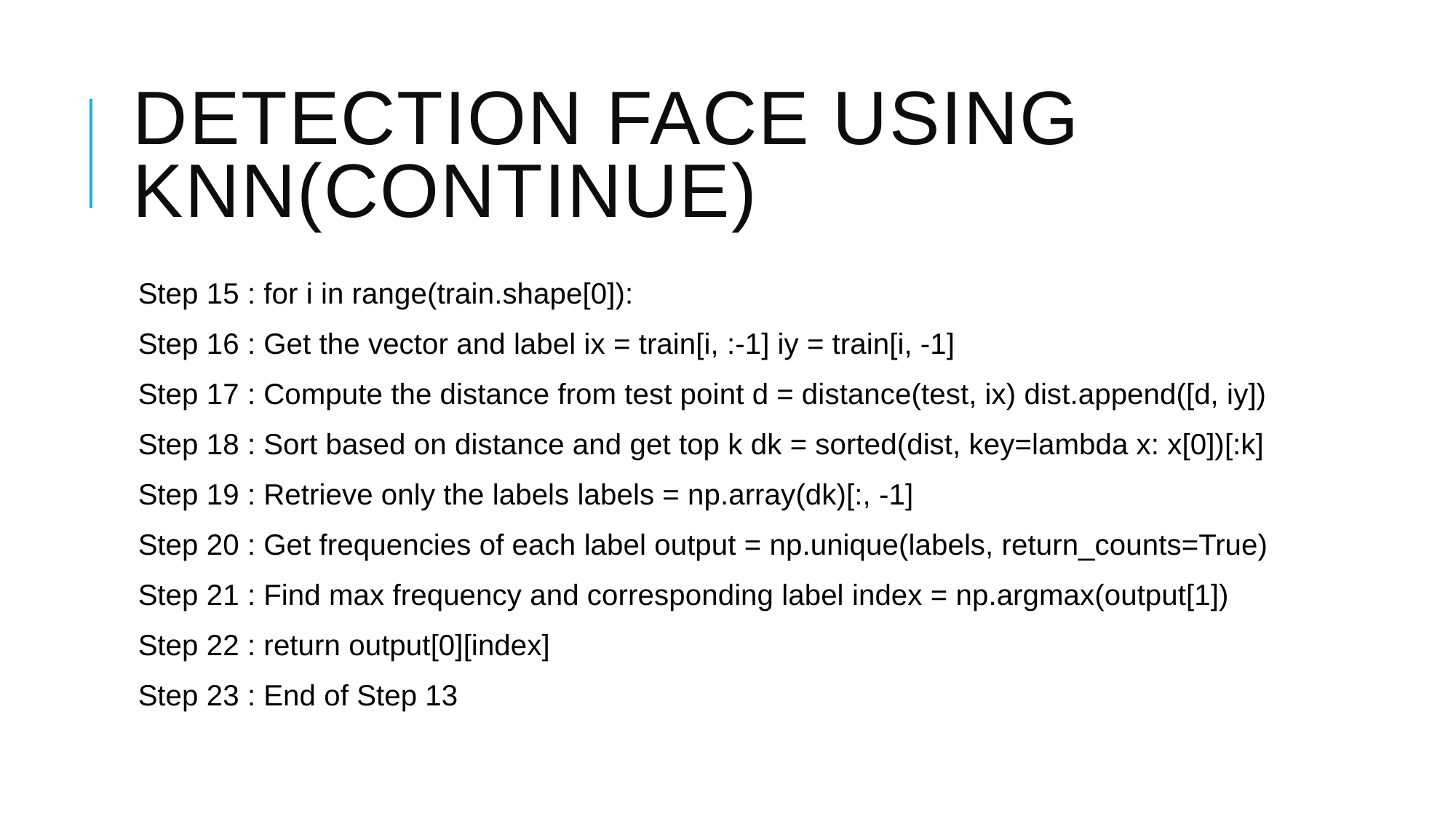

# Detection Face using knn(continue)
Step 15 : for i in range(train.shape[0]):
Step 16 : Get the vector and label ix = train[i, :-1] iy = train[i, -1]
Step 17 : Compute the distance from test point d = distance(test, ix) dist.append([d, iy])
Step 18 : Sort based on distance and get top k dk = sorted(dist, key=lambda x: x[0])[:k]
Step 19 : Retrieve only the labels labels = np.array(dk)[:, -1]
Step 20 : Get frequencies of each label output = np.unique(labels, return_counts=True)
Step 21 : Find max frequency and corresponding label index = np.argmax(output[1])
Step 22 : return output[0][index]
Step 23 : End of Step 13